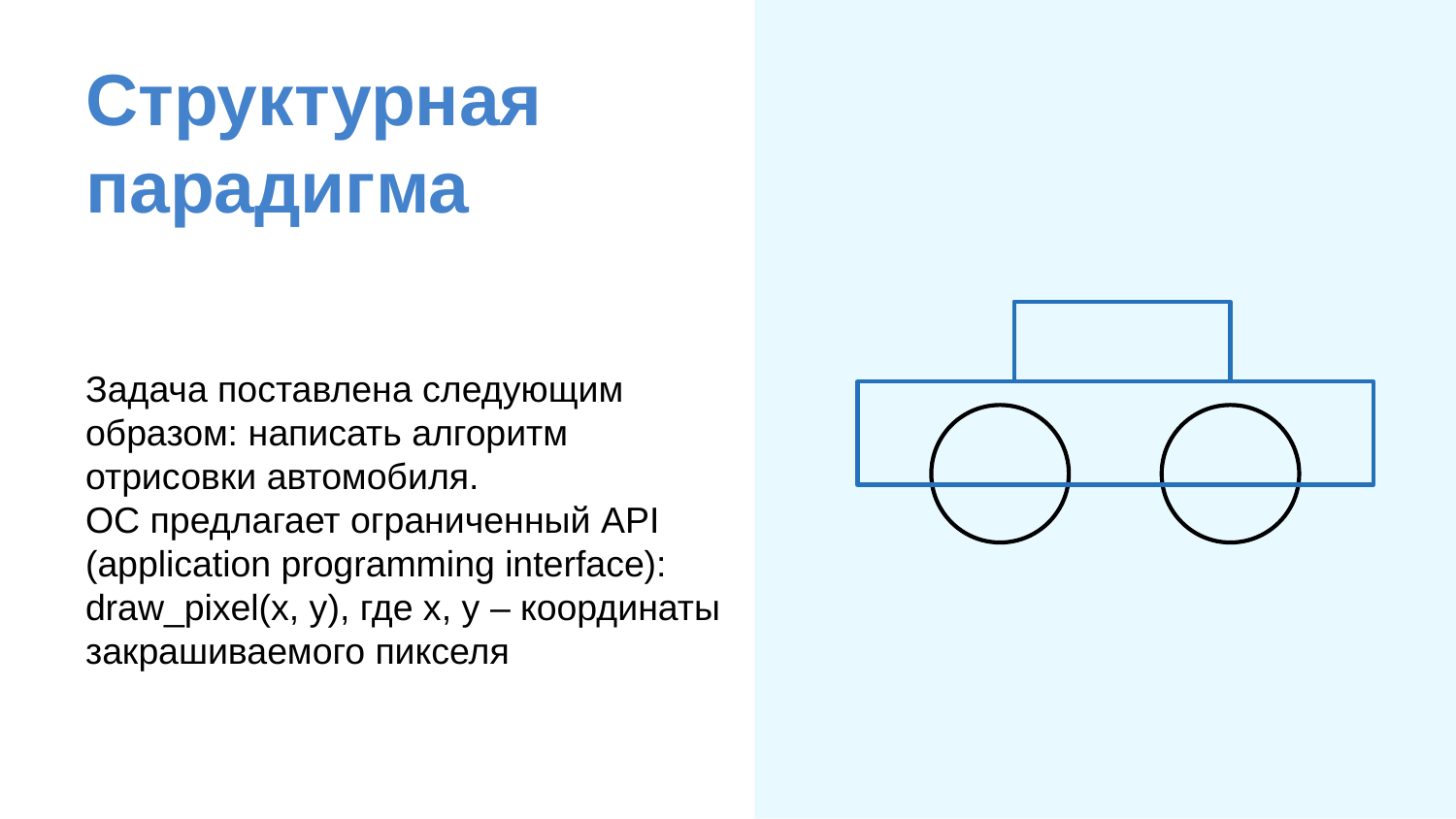

# Структурная парадигма

Задача поставлена следующим образом: написать алгоритм отрисовки автомобиля.
ОС предлагает ограниченный API (application programming interface): draw_pixel(x, y), где x, y – координаты закрашиваемого пикселя